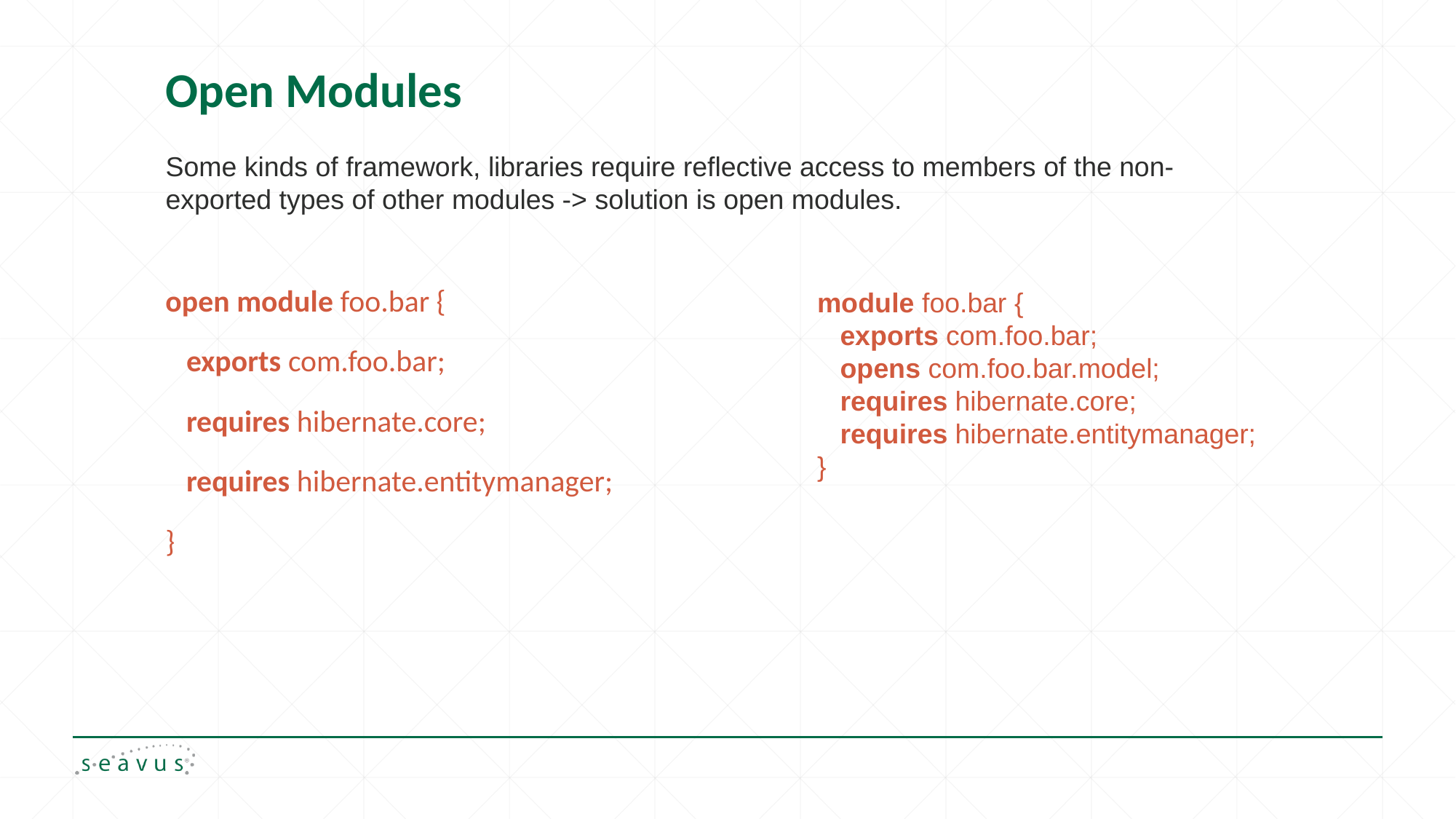

# Open Modules
Some kinds of framework, libraries require reflective access to members of the non-exported types of other modules -> solution is open modules.
open module foo.bar {
   exports com.foo.bar;
   requires hibernate.core;
   requires hibernate.entitymanager;
}
module foo.bar {
   exports com.foo.bar;
   opens com.foo.bar.model;
   requires hibernate.core;
   requires hibernate.entitymanager;
}